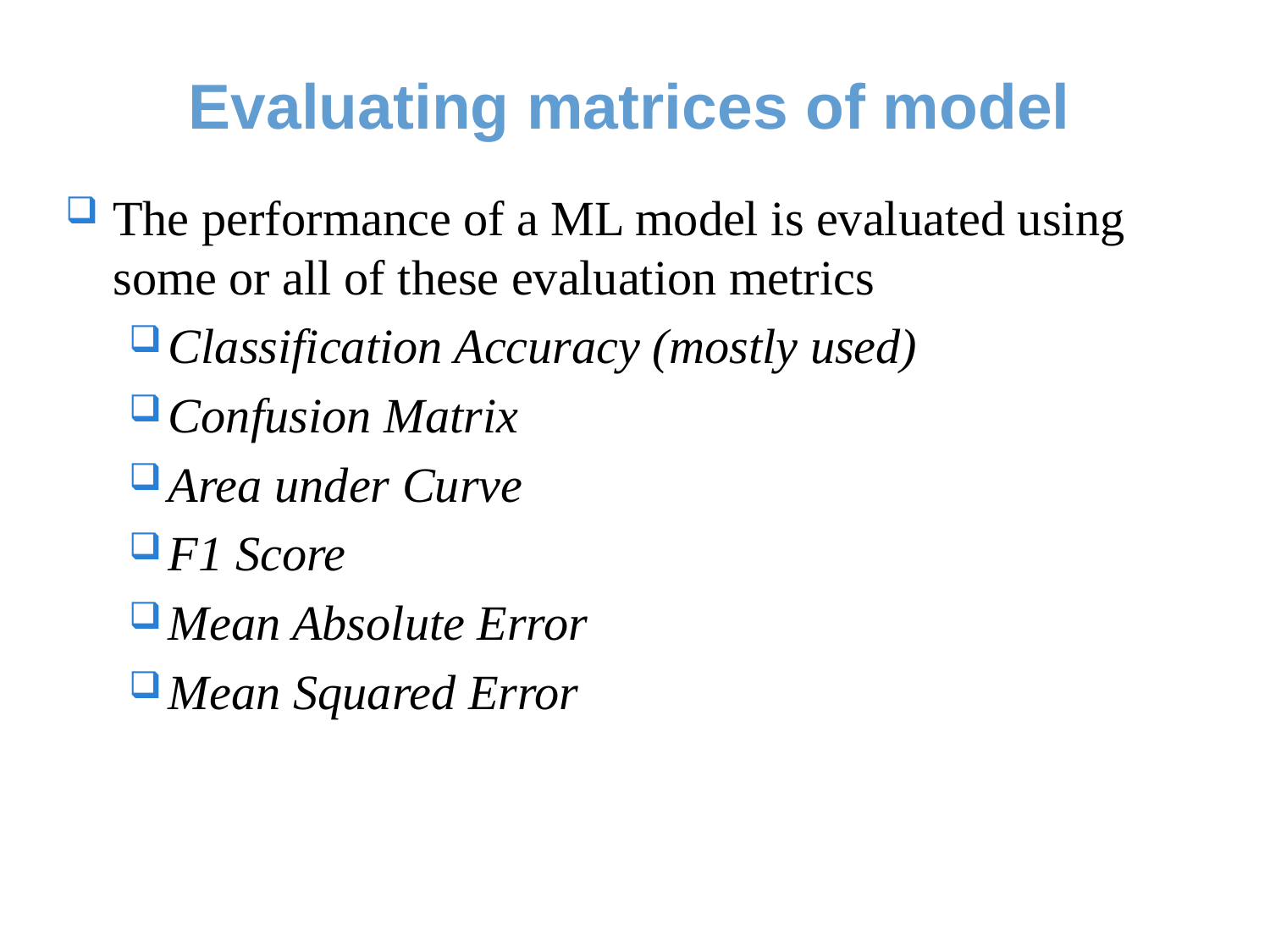

# Evaluating matrices of model
The performance of a ML model is evaluated using some or all of these evaluation metrics
Classification Accuracy (mostly used)
Confusion Matrix
Area under Curve
F1 Score
Mean Absolute Error
Mean Squared Error